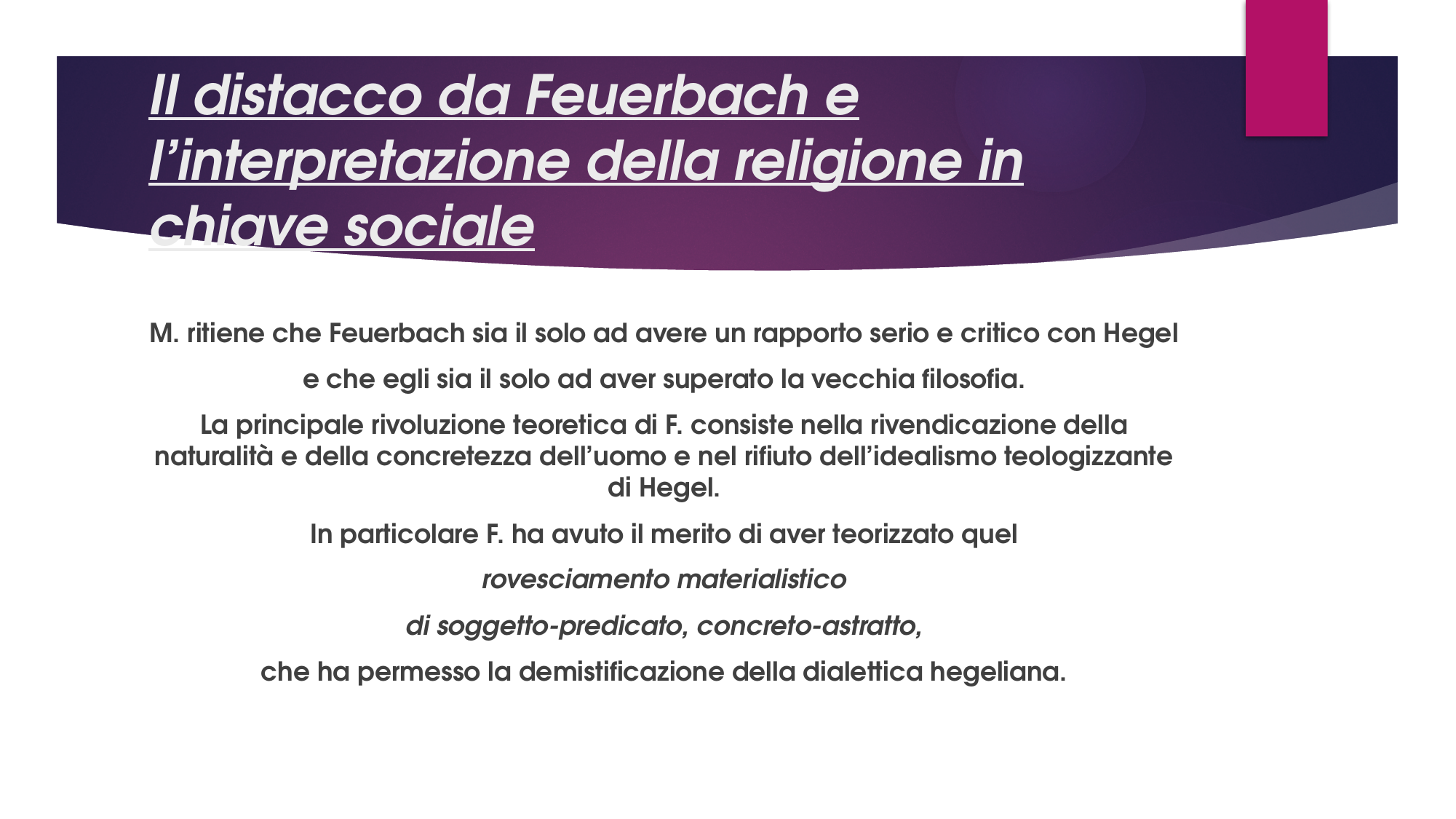

# Il distacco da Feuerbach e l’interpretazione della religione in chiave sociale
M. ritiene che Feuerbach sia il solo ad avere un rapporto serio e critico con Hegel
e che egli sia il solo ad aver superato la vecchia filosofia.
La principale rivoluzione teoretica di F. consiste nella rivendicazione della naturalità e della concretezza dell’uomo e nel rifiuto dell’idealismo teologizzante di Hegel.
In particolare F. ha avuto il merito di aver teorizzato quel
rovesciamento materialistico
di soggetto-predicato, concreto-astratto,
che ha permesso la demistificazione della dialettica hegeliana.